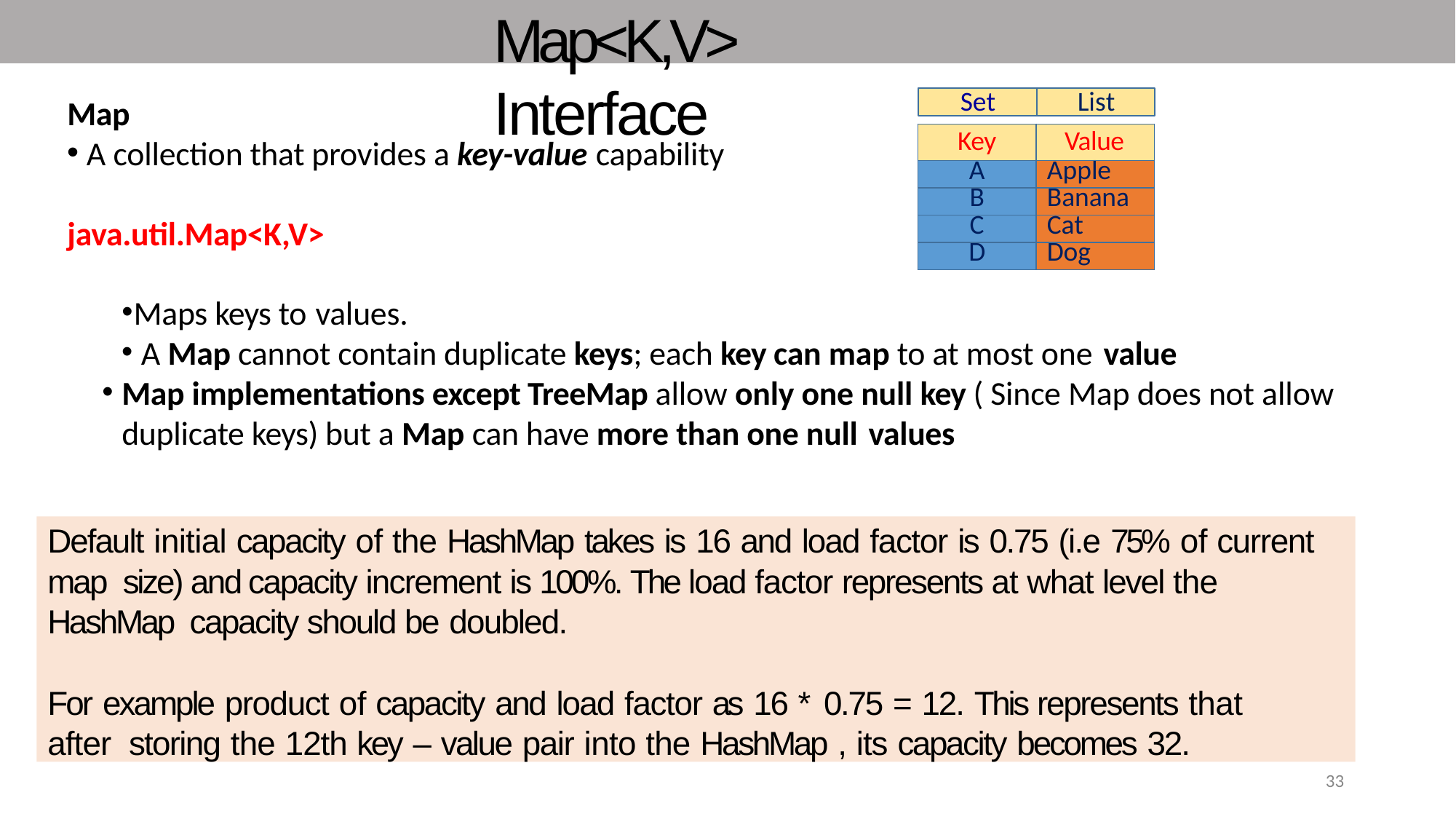

# Map<K,V> Interface
Set
List

Map
A collection that provides a key-value capability
| Key | Value |
| --- | --- |
| A | Apple |
| B | Banana |
| C | Cat |
| D | Dog |
java.util.Map<K,V>

Maps keys to values.
A Map cannot contain duplicate keys; each key can map to at most one value
Map implementations except TreeMap allow only one null key ( Since Map does not allow  duplicate keys) but a Map can have more than one null values
Default initial capacity of the HashMap takes is 16 and load factor is 0.75 (i.e 75% of current map  size) and capacity increment is 100%. The load factor represents at what level the HashMap  capacity should be doubled.

For example product of capacity and load factor as 16 * 0.75 = 12. This represents that after  storing the 12th key – value pair into the HashMap , its capacity becomes 32.
33